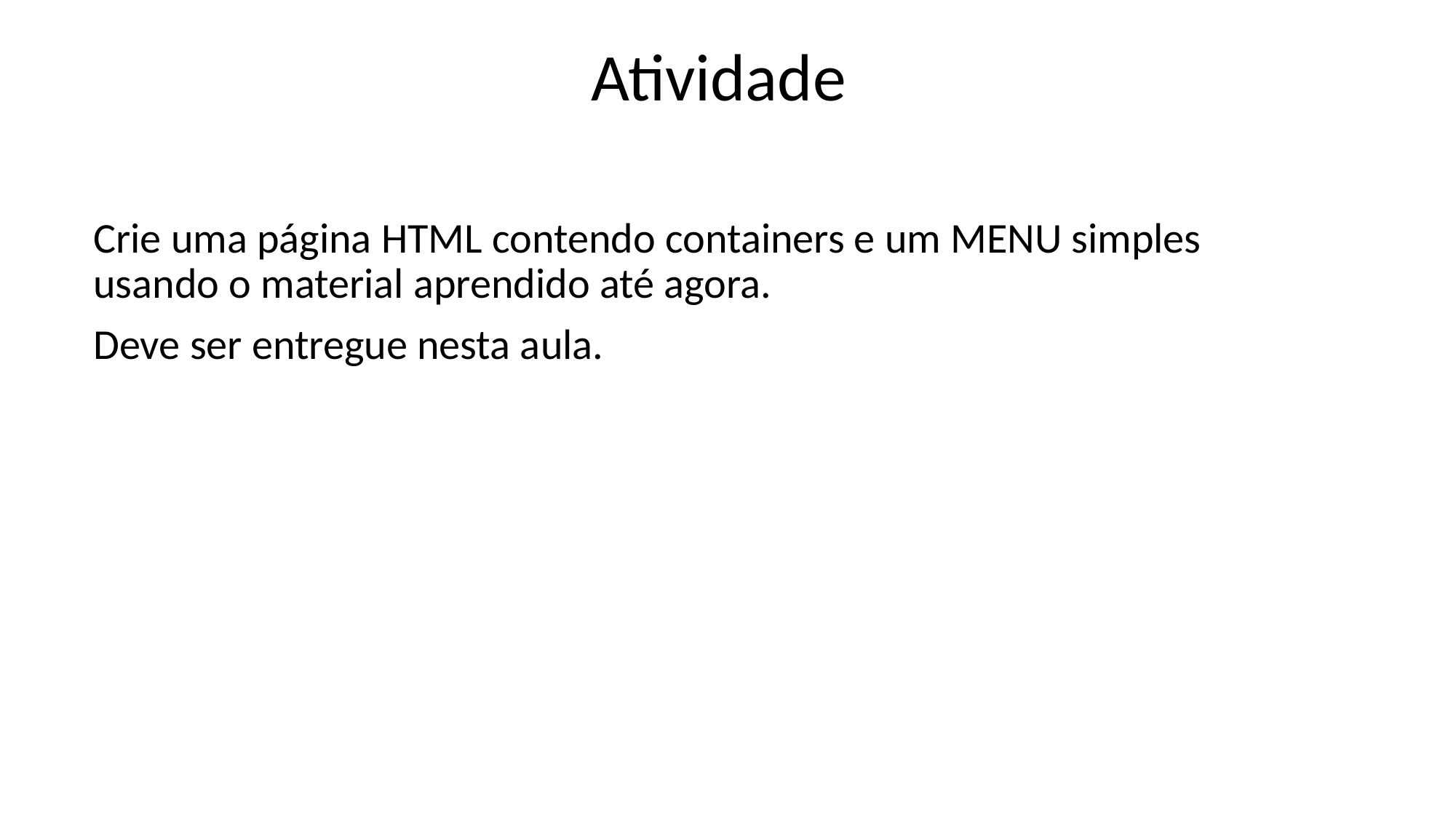

# Atividade
Crie uma página HTML contendo containers e um MENU simples usando o material aprendido até agora.
Deve ser entregue nesta aula.